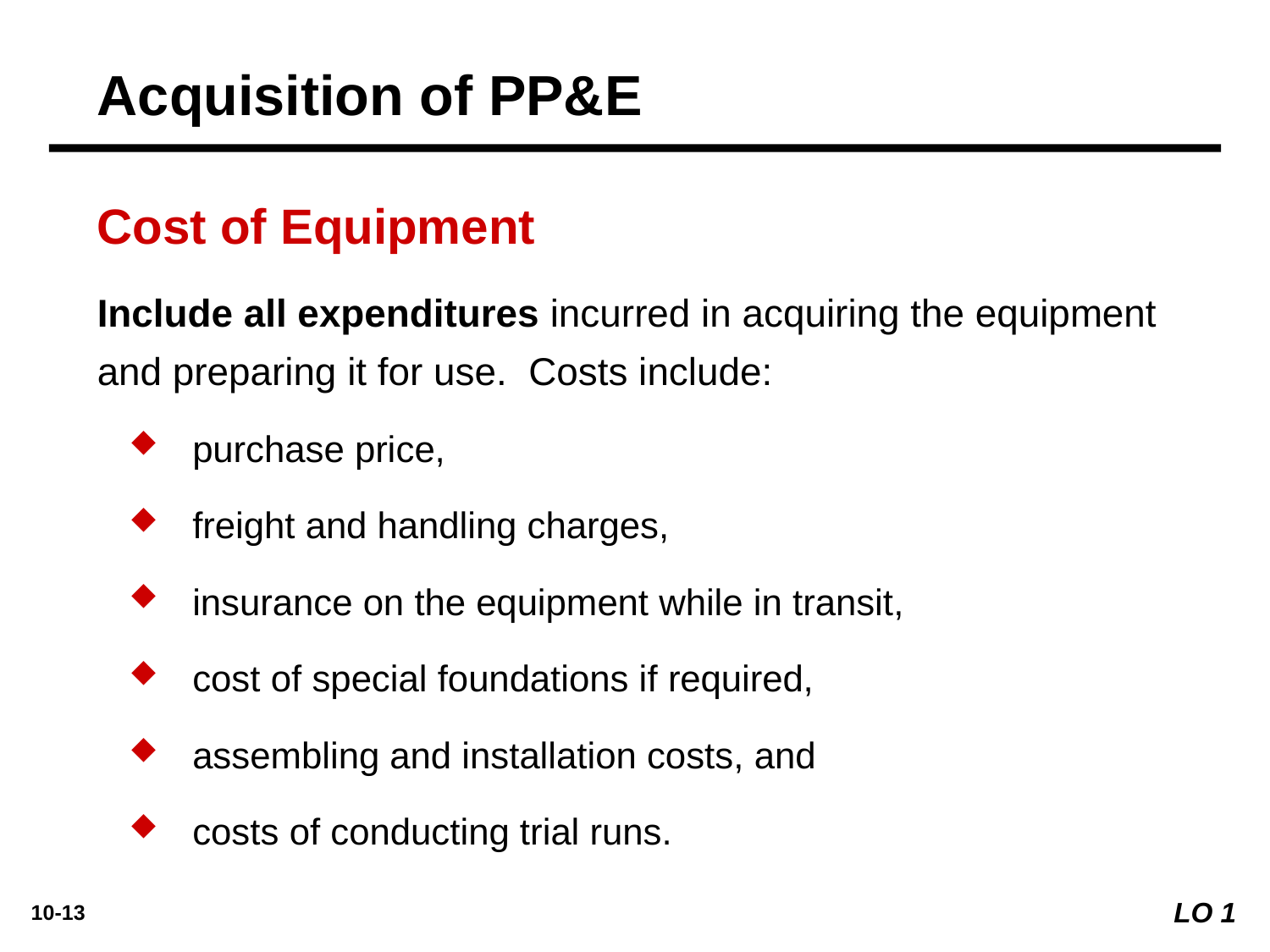

Acquisition of PP&E

Cost of Equipment
Include all expenditures incurred in acquiring the equipment and preparing it for use.  Costs include:
purchase price,
freight and handling charges,
insurance on the equipment while in transit,
cost of special foundations if required,
assembling and installation costs, and
costs of conducting trial runs.
LO 1